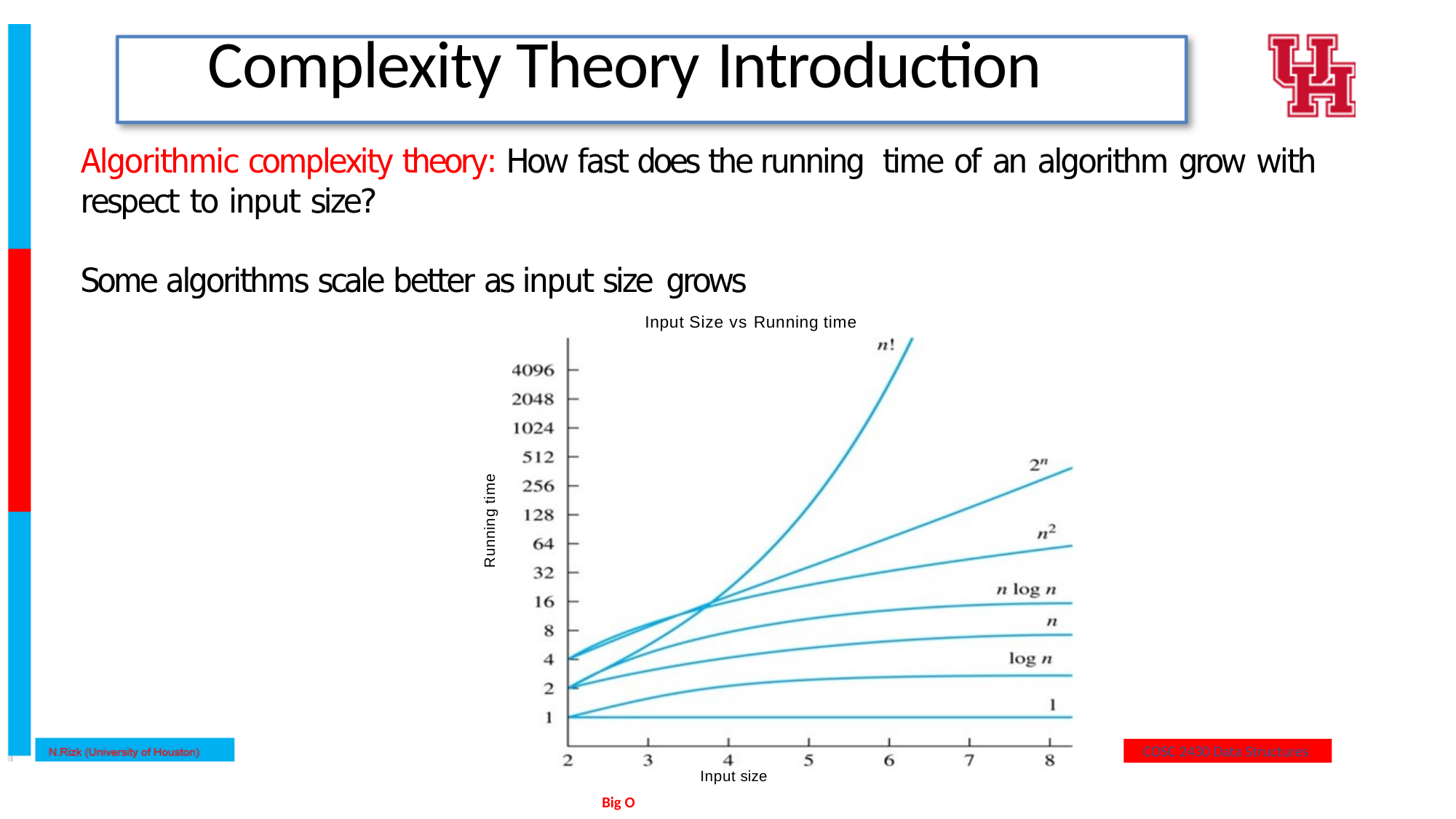

# Complexity Theory Introduction
Algorithmic complexity theory: How fast does the running  time of an algorithm grow with respect to input size?

Some algorithms scale better as input size grows
Input Size vs Running time

2/55
Running time

Input size